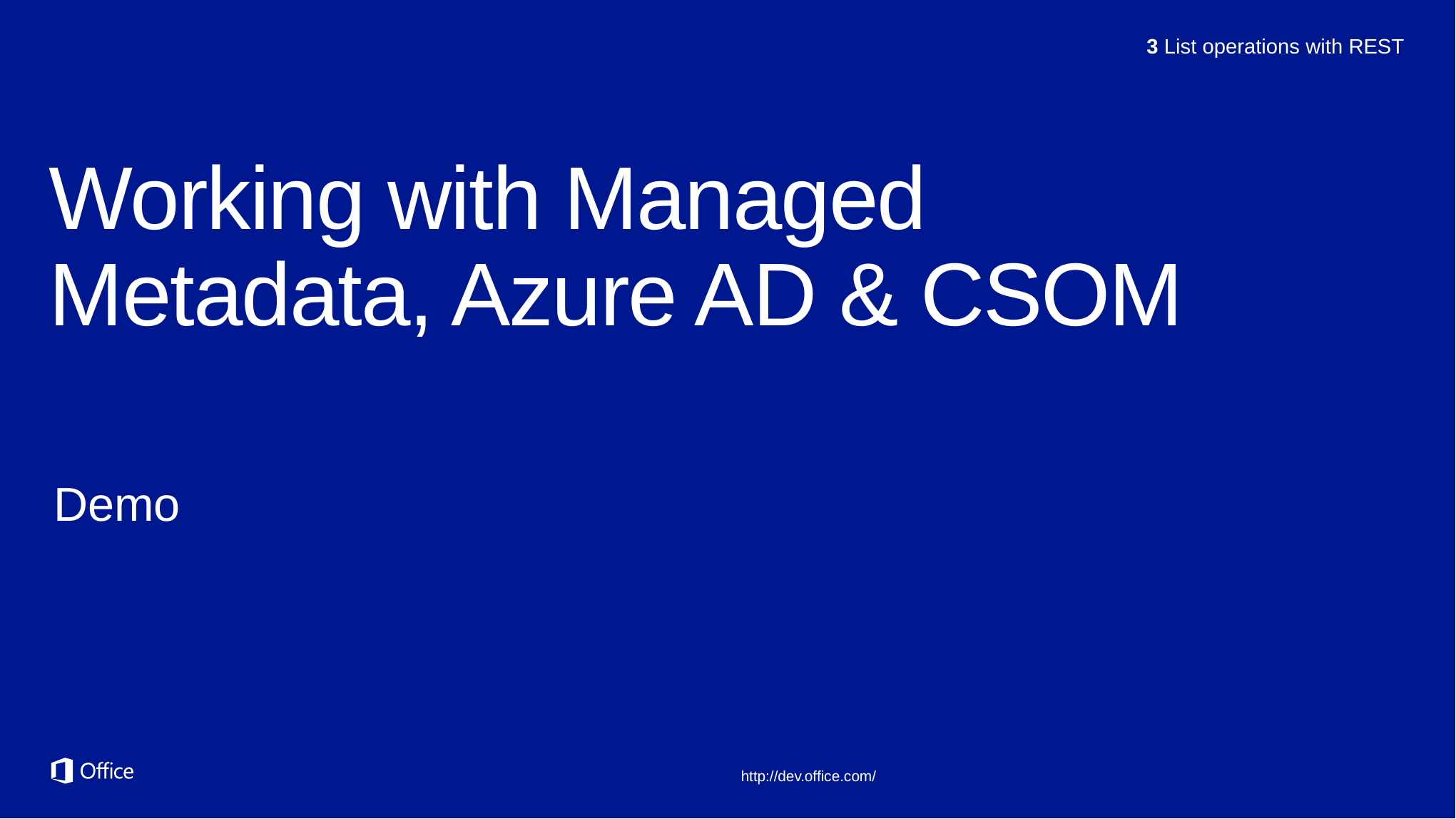

3 List operations with REST
# Working with Managed Metadata, Azure AD & CSOM
Demo